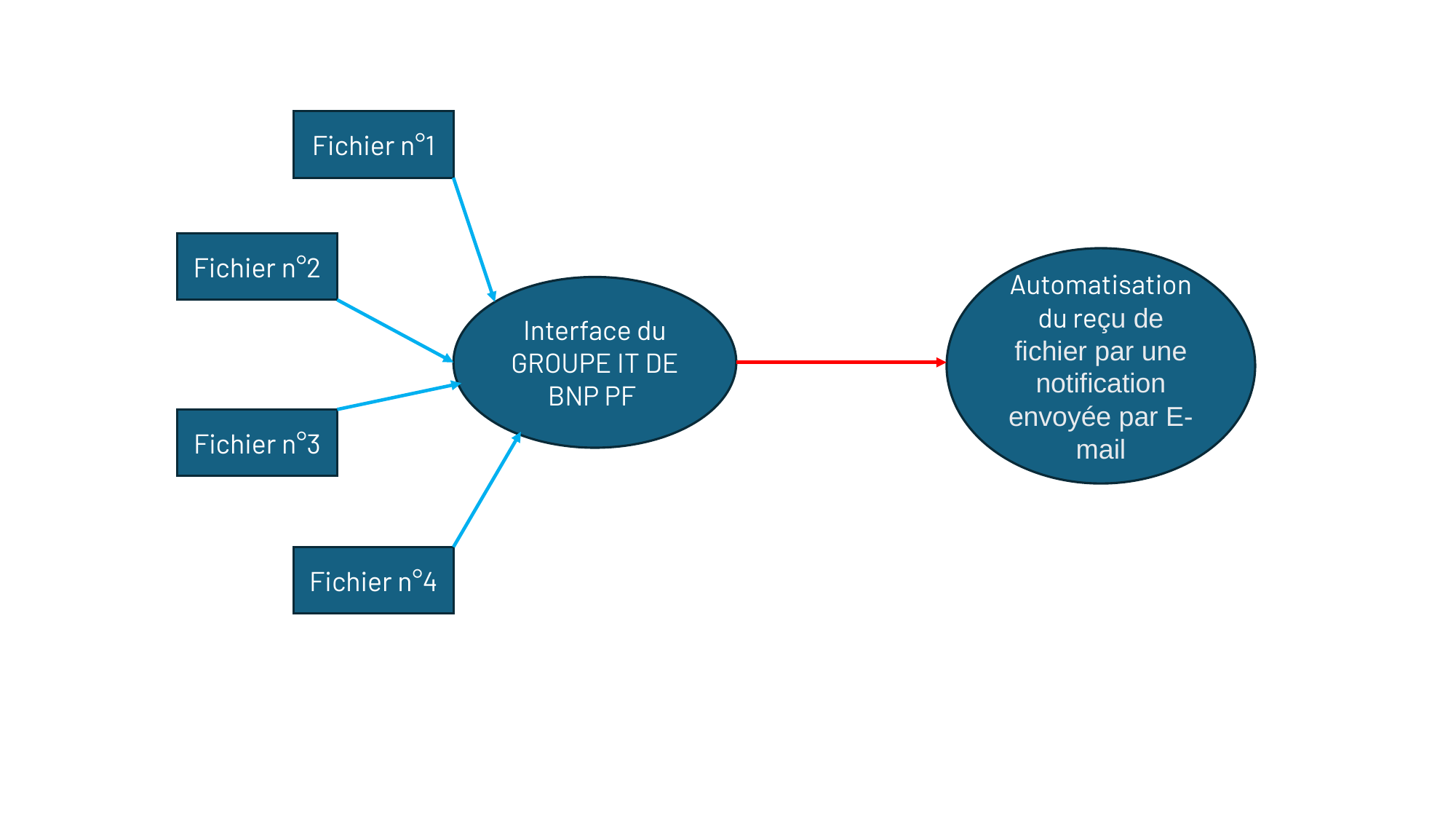

Fichier n°1
Fichier n°2
Automatisation du reçu de fichier par une notification envoyée par E-mail
Interface du GROUPE IT DE BNP PF
Fichier n°3
Fichier n°4